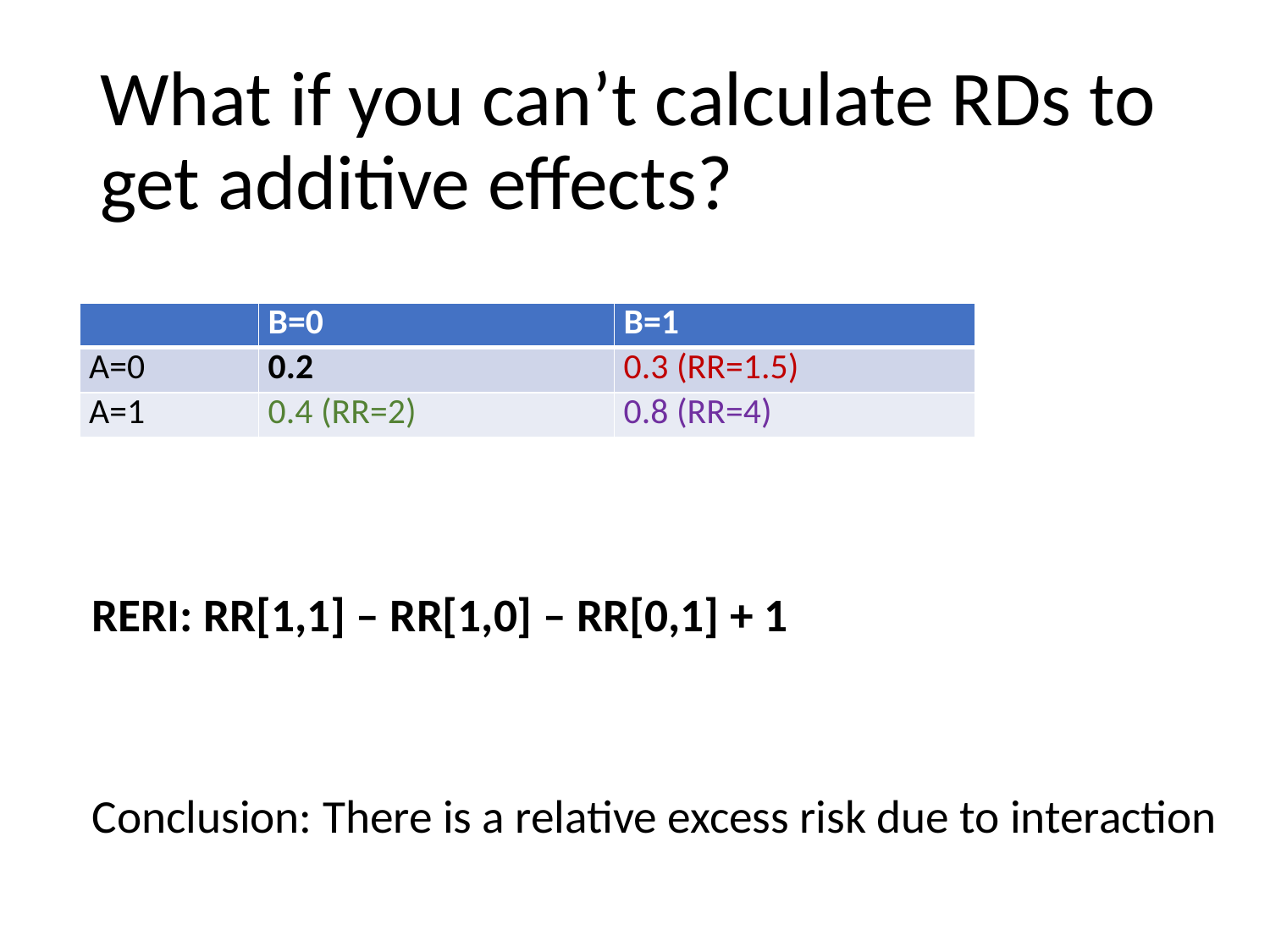

# What if you can’t calculate RDs to get additive effects?

RERI: RR[1,1] – RR[1,0] – RR[0,1] + 1
= 4 – 2 – 1.5 +1 = 1.5

Conclusion: There is a relative excess risk due to interaction
|  | B=0 | B=1 |
| --- | --- | --- |
| A=0 | 0.2 | 0.3 (RR=1.5) |
| A=1 | 0.4 (RR=2) | 0.8 (RR=4) |